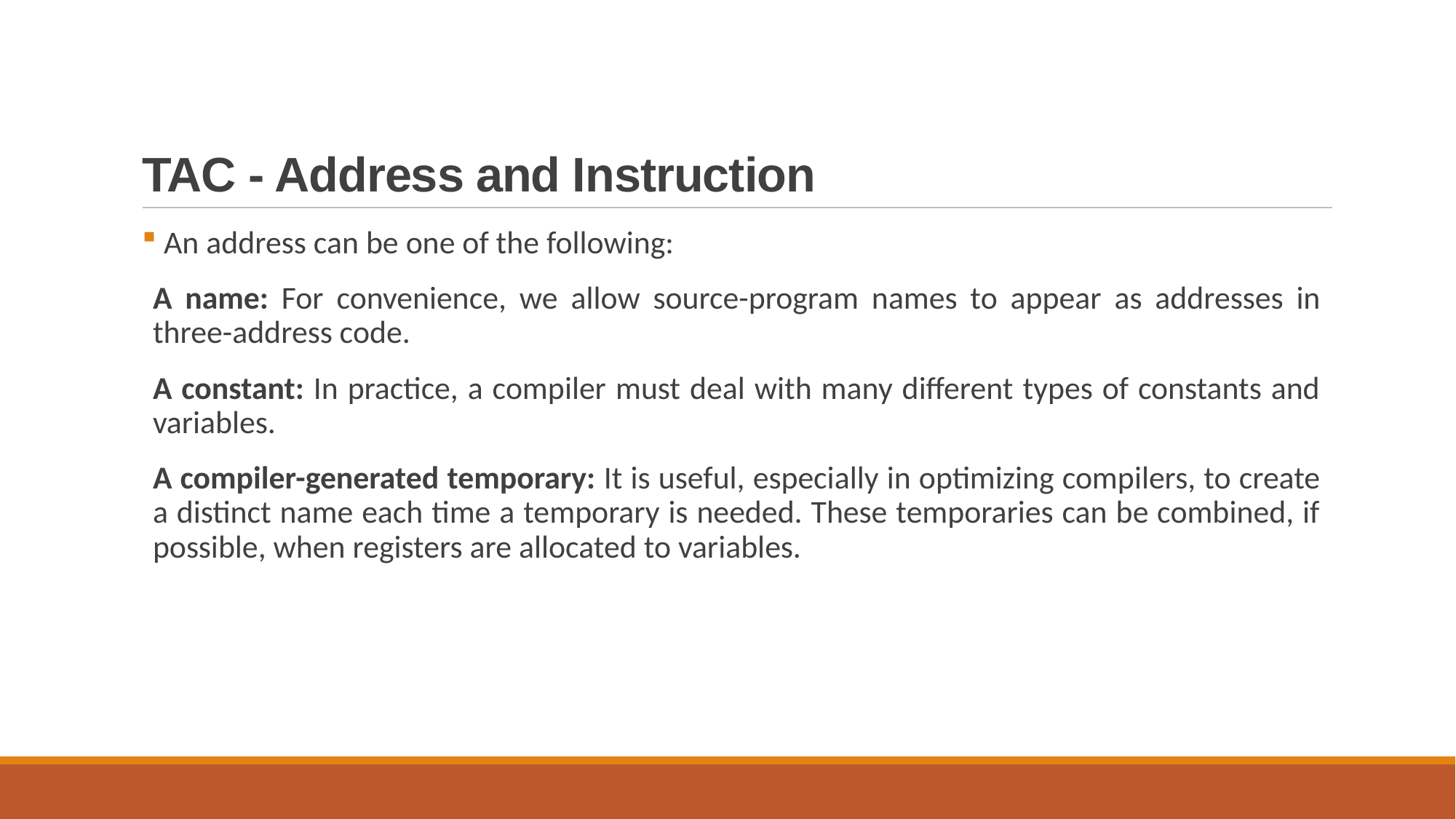

# TAC - Address and Instruction
 An address can be one of the following:
A name: For convenience, we allow source-program names to appear as addresses in three-address code.
A constant: In practice, a compiler must deal with many different types of constants and variables.
A compiler-generated temporary: It is useful, especially in optimizing compilers, to create a distinct name each time a temporary is needed. These temporaries can be combined, if possible, when registers are allocated to variables.